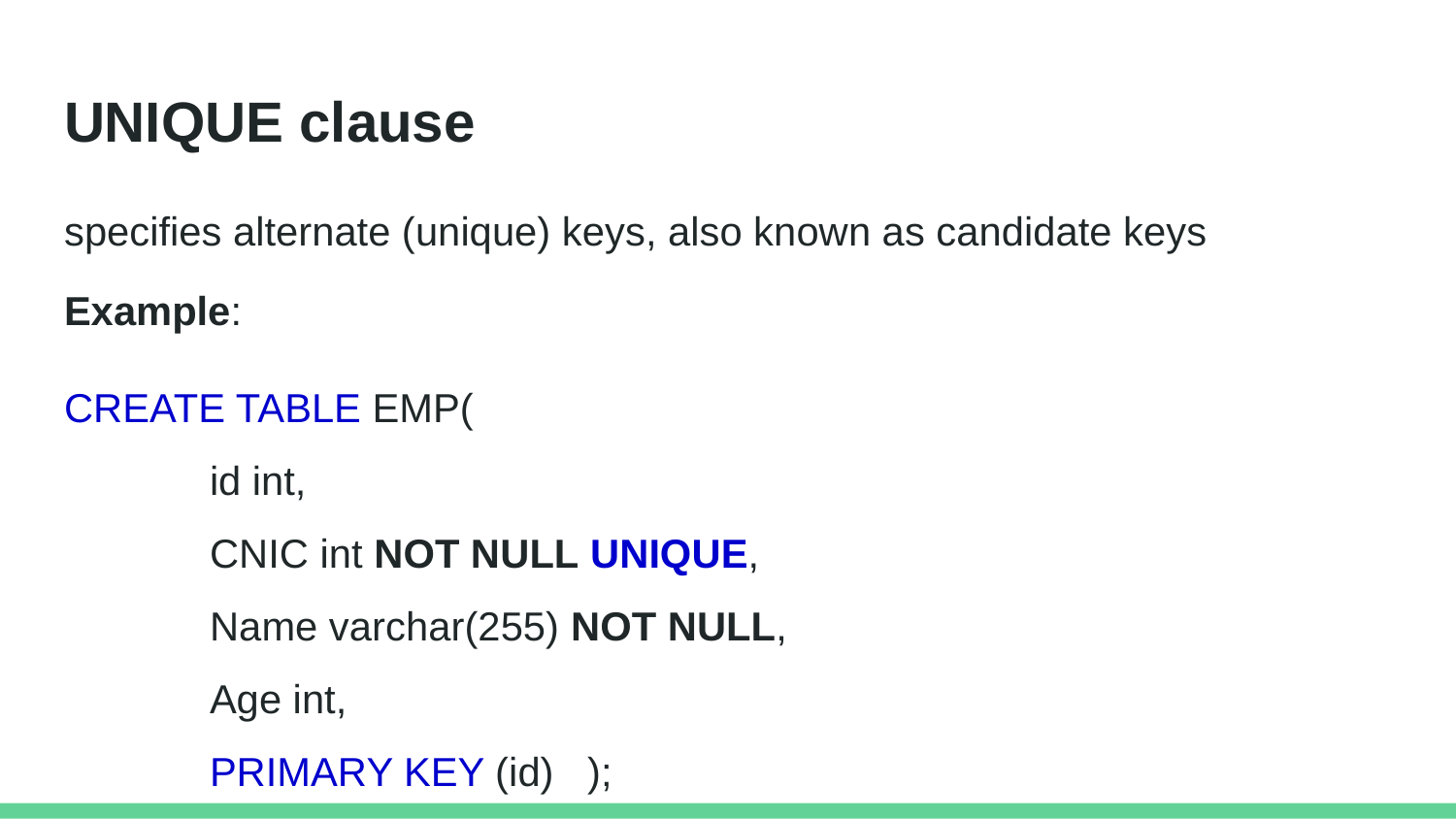

# UNIQUE clause
specifies alternate (unique) keys, also known as candidate keys
Example:
CREATE TABLE EMP(
    	id int,
	CNIC int NOT NULL UNIQUE,
	Name varchar(255) NOT NULL,
	Age int,
    	PRIMARY KEY (id)   );